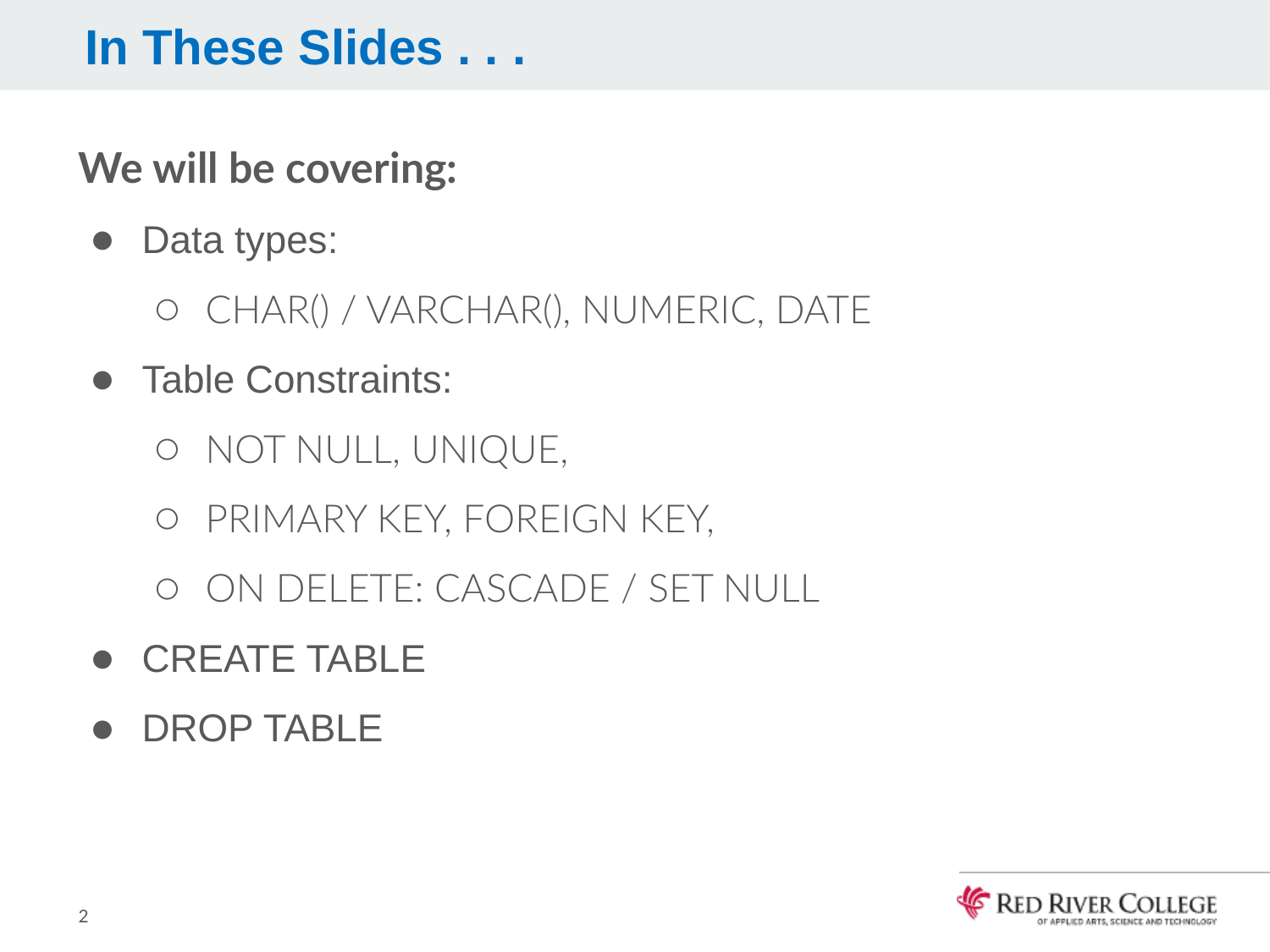

# In These Slides . . .
We will be covering:
Data types:
CHAR() / VARCHAR(), NUMERIC, DATE
Table Constraints:
NOT NULL, UNIQUE,
PRIMARY KEY, FOREIGN KEY,
ON DELETE: CASCADE / SET NULL
CREATE TABLE
DROP TABLE
2